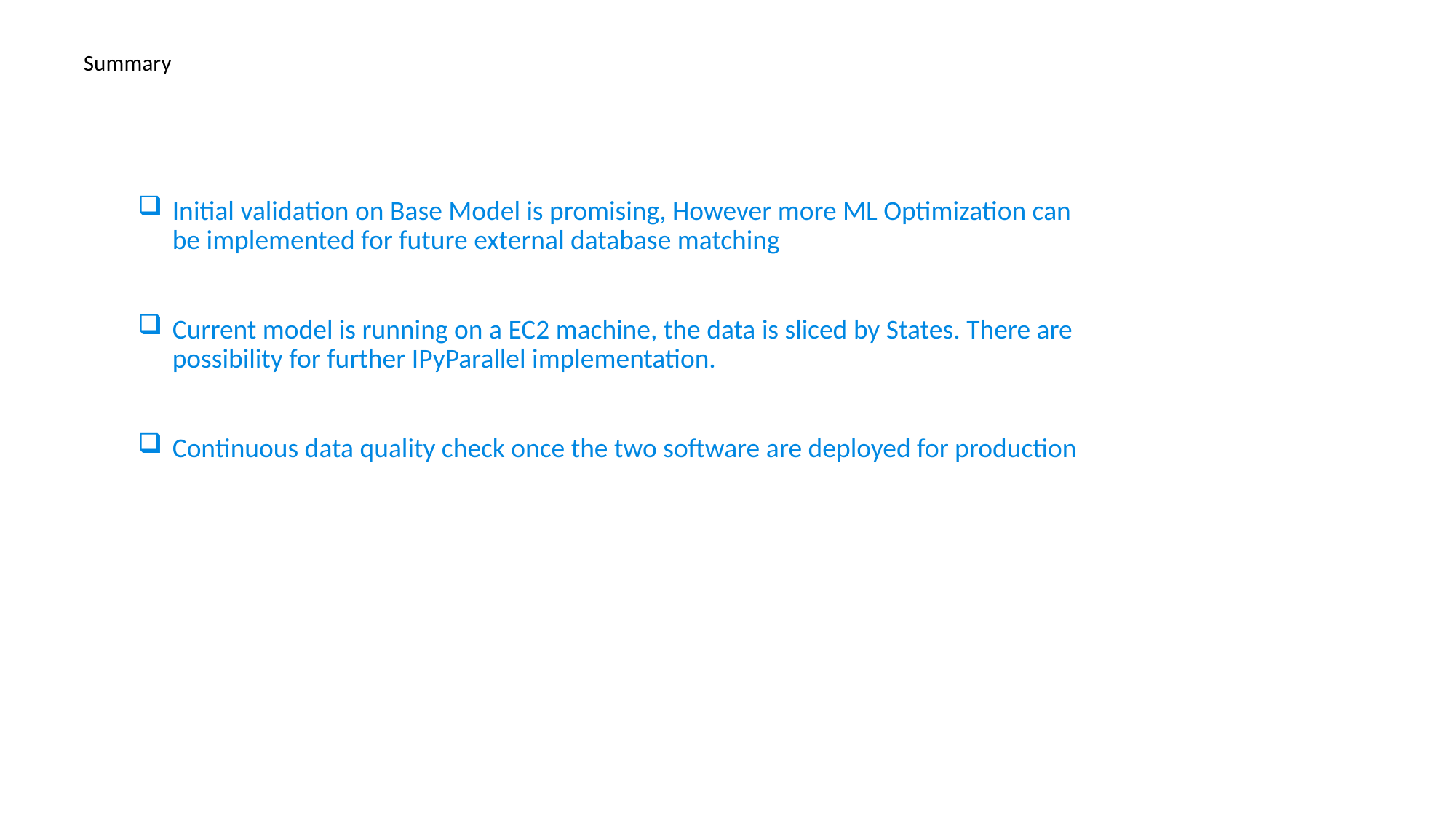

# Summary
Initial validation on Base Model is promising, However more ML Optimization can be implemented for future external database matching

Current model is running on a EC2 machine, the data is sliced by States. There are possibility for further IPyParallel implementation.

Continuous data quality check once the two software are deployed for production